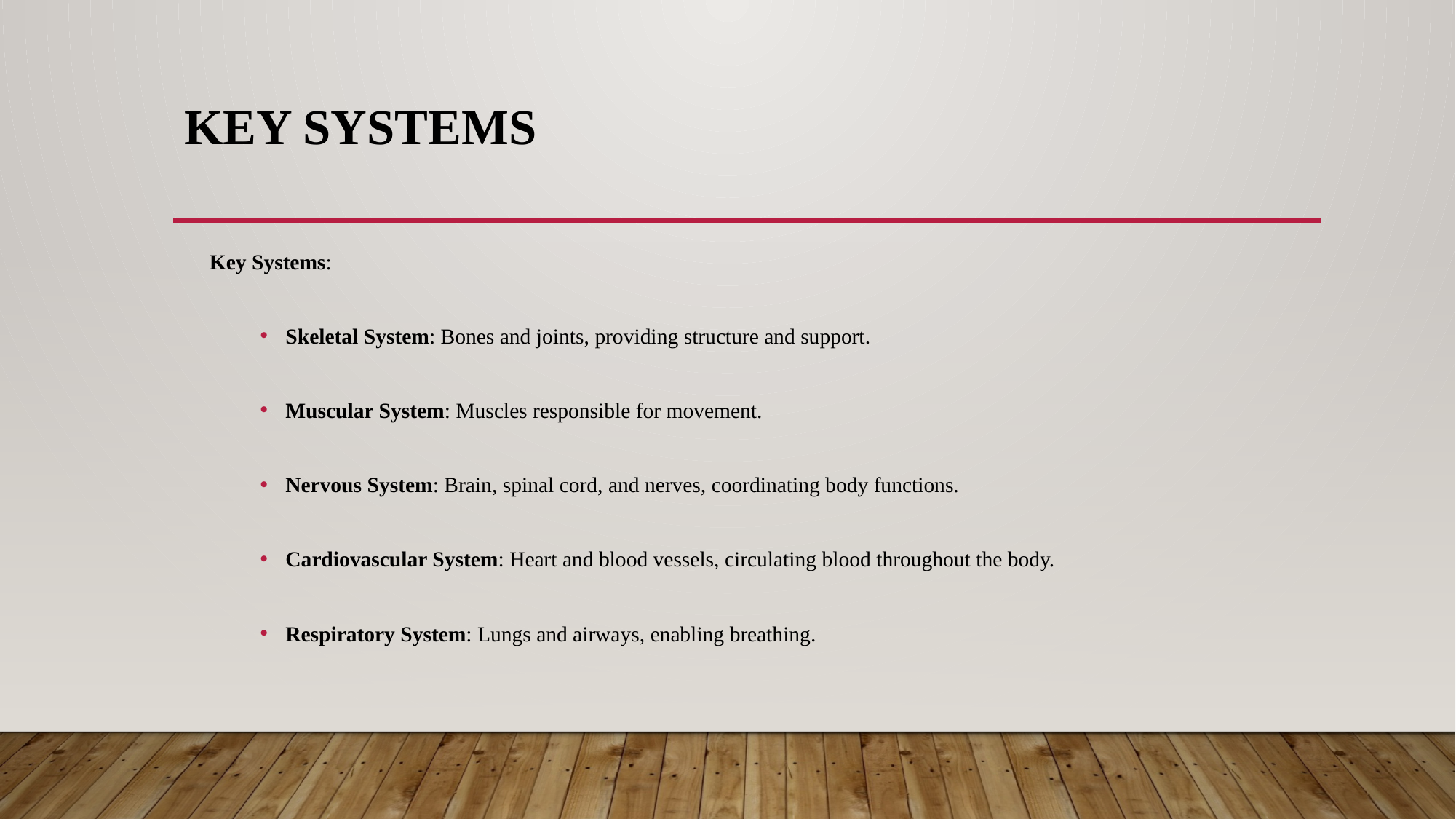

# Key Systems
Key Systems:

Skeletal System: Bones and joints, providing structure and support.

Muscular System: Muscles responsible for movement.

Nervous System: Brain, spinal cord, and nerves, coordinating body functions.

Cardiovascular System: Heart and blood vessels, circulating blood throughout the body.

Respiratory System: Lungs and airways, enabling breathing.